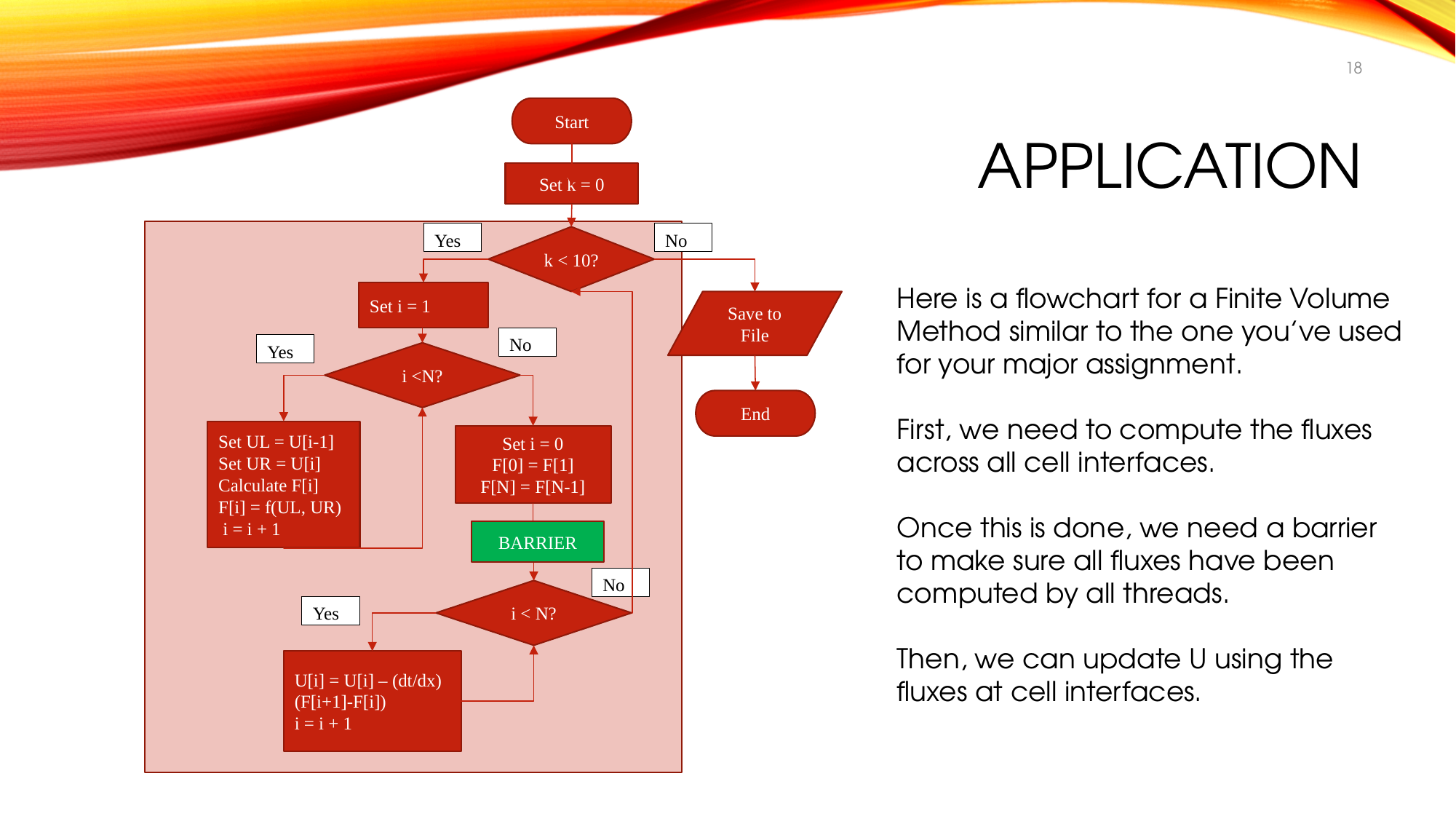

18

Start
Set k = 0
Yes
No
k < 10?
Set i = 1
Save to File
No
Yes
i <N?
End
Set UL = U[i-1]
Set UR = U[i]
Calculate F[i]  F[i] = f(UL, UR)
 i = i + 1
Set i = 0
F[0] = F[1]
F[N] = F[N-1]
BARRIER
No
i < N?
Yes
U[i] = U[i] – (dt/dx)(F[i+1]-F[i])
i = i + 1
# Application

Here is a flowchart for a Finite Volume Method similar to the one you’ve used for your major assignment.

First, we need to compute the fluxes across all cell interfaces.

Once this is done, we need a barrier to make sure all fluxes have been computed by all threads.

Then, we can update U using the fluxes at cell interfaces.